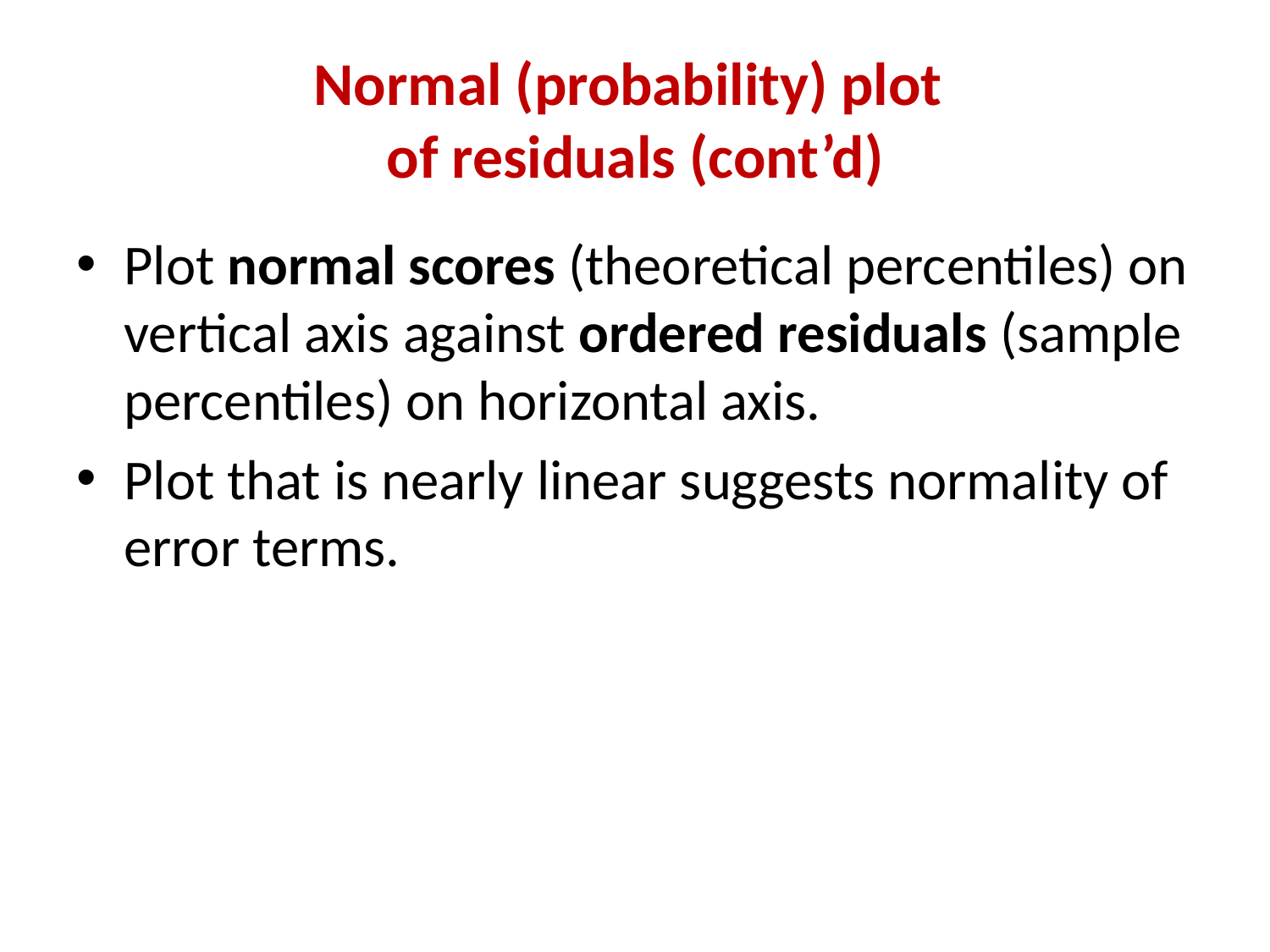

# Normal (probability) plot of residuals (cont’d)
Plot normal scores (theoretical percentiles) on vertical axis against ordered residuals (sample percentiles) on horizontal axis.
Plot that is nearly linear suggests normality of error terms.